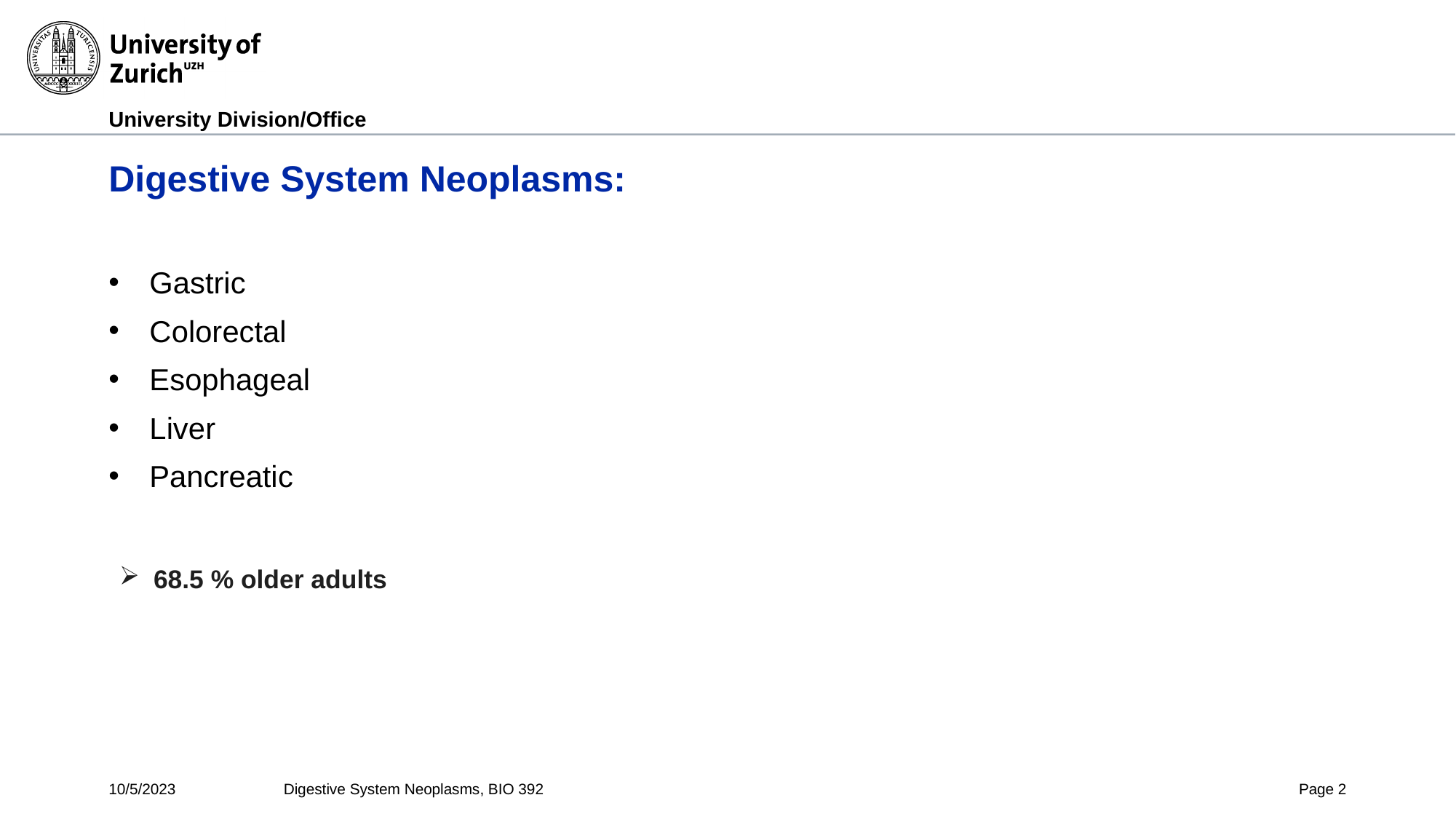

# Digestive System Neoplasms:
Gastric
Colorectal
Esophageal
Liver
Pancreatic
68.5 % older adults
10/5/2023
Page 2
Digestive System Neoplasms, BIO 392